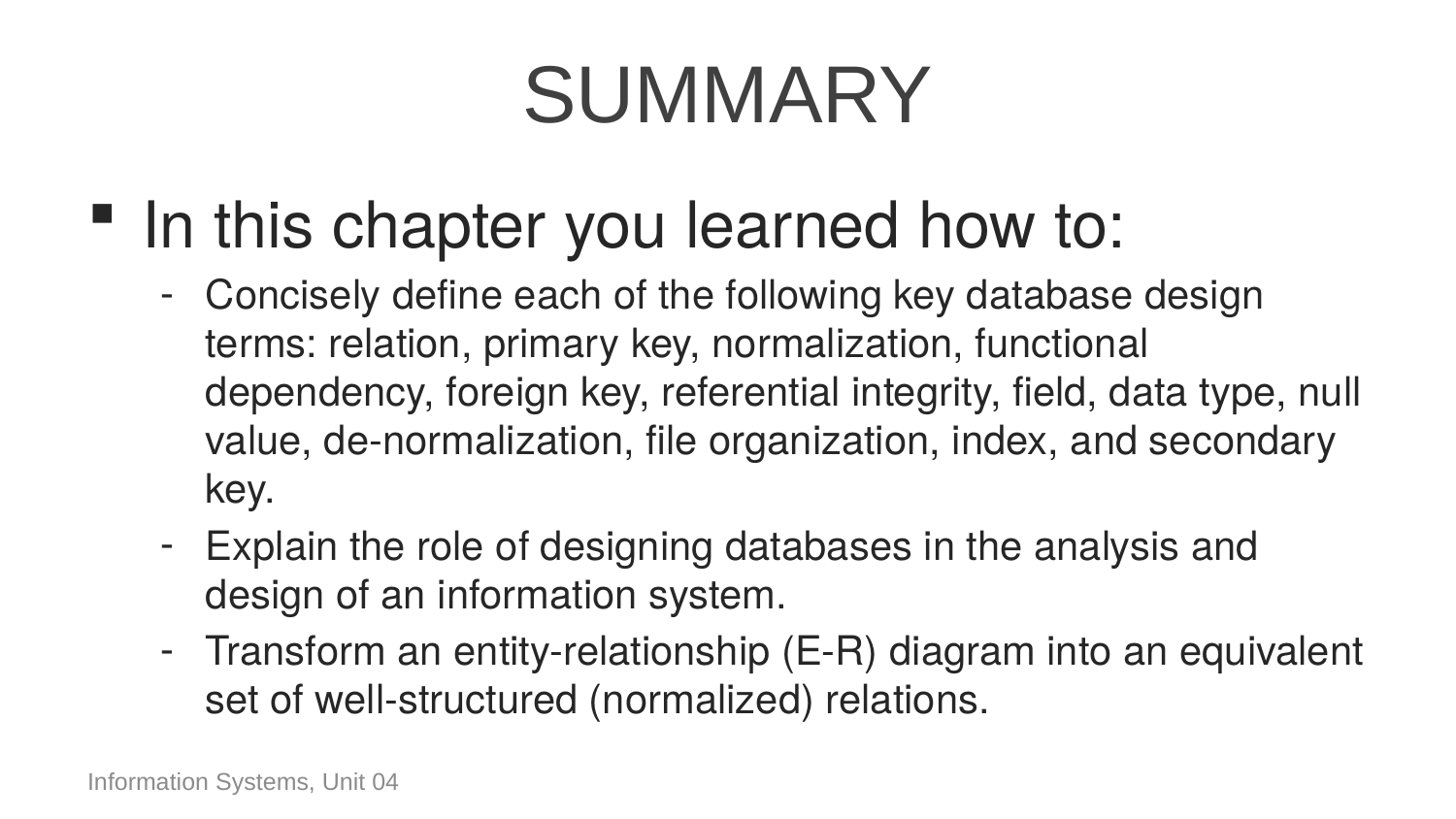

# Summary
In this chapter you learned how to:
Concisely define each of the following key database design terms: relation, primary key, normalization, functional dependency, foreign key, referential integrity, field, data type, null value, de-normalization, file organization, index, and secondary key.
Explain the role of designing databases in the analysis and design of an information system.
Transform an entity-relationship (E-R) diagram into an equivalent set of well-structured (normalized) relations.
Information Systems, Unit 04
117